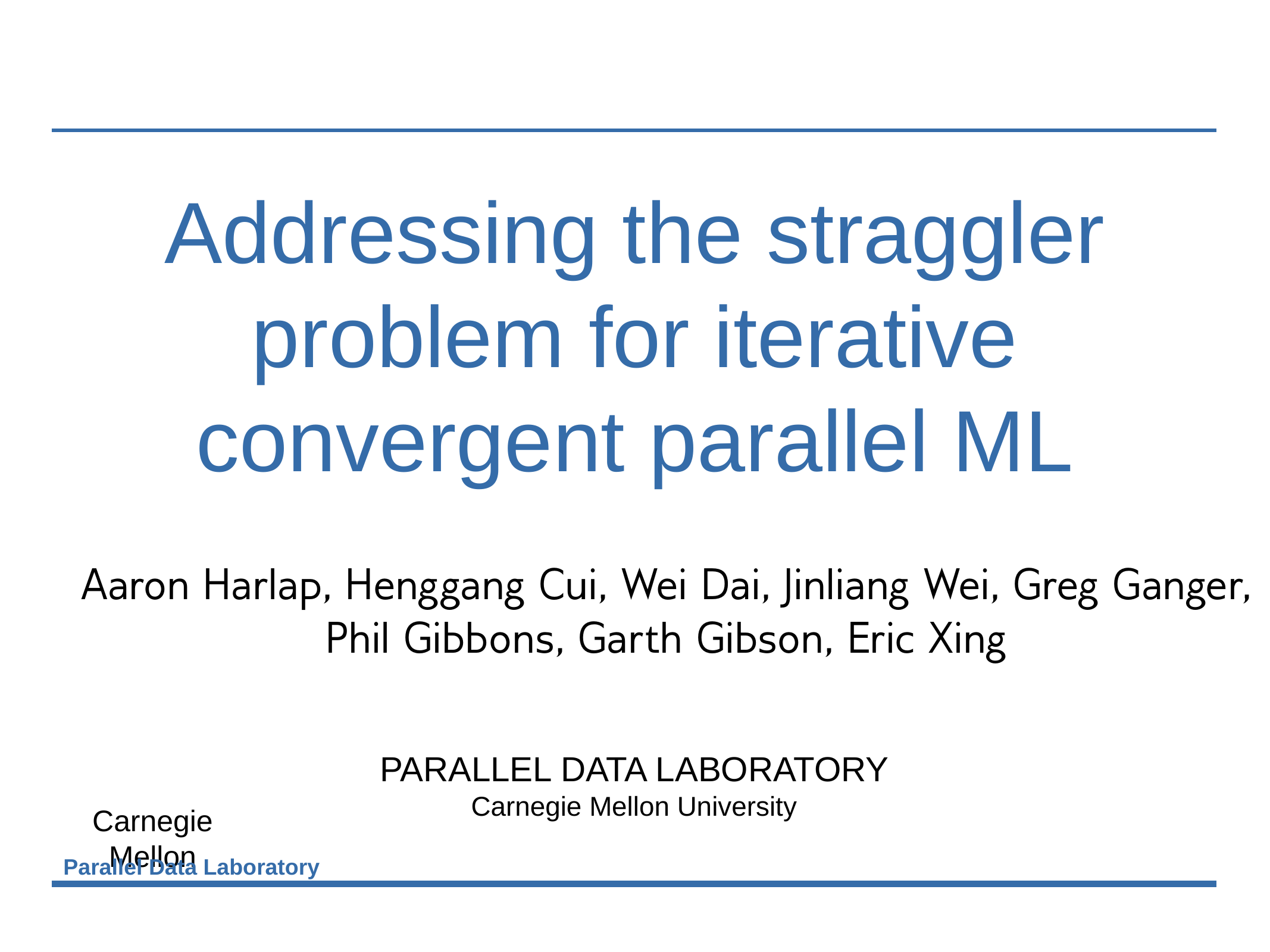

# Addressing the straggler problem for iterative convergent parallel ML
Aaron Harlap, Henggang Cui, Wei Dai, Jinliang Wei, Greg Ganger, Phil Gibbons, Garth Gibson, Eric Xing